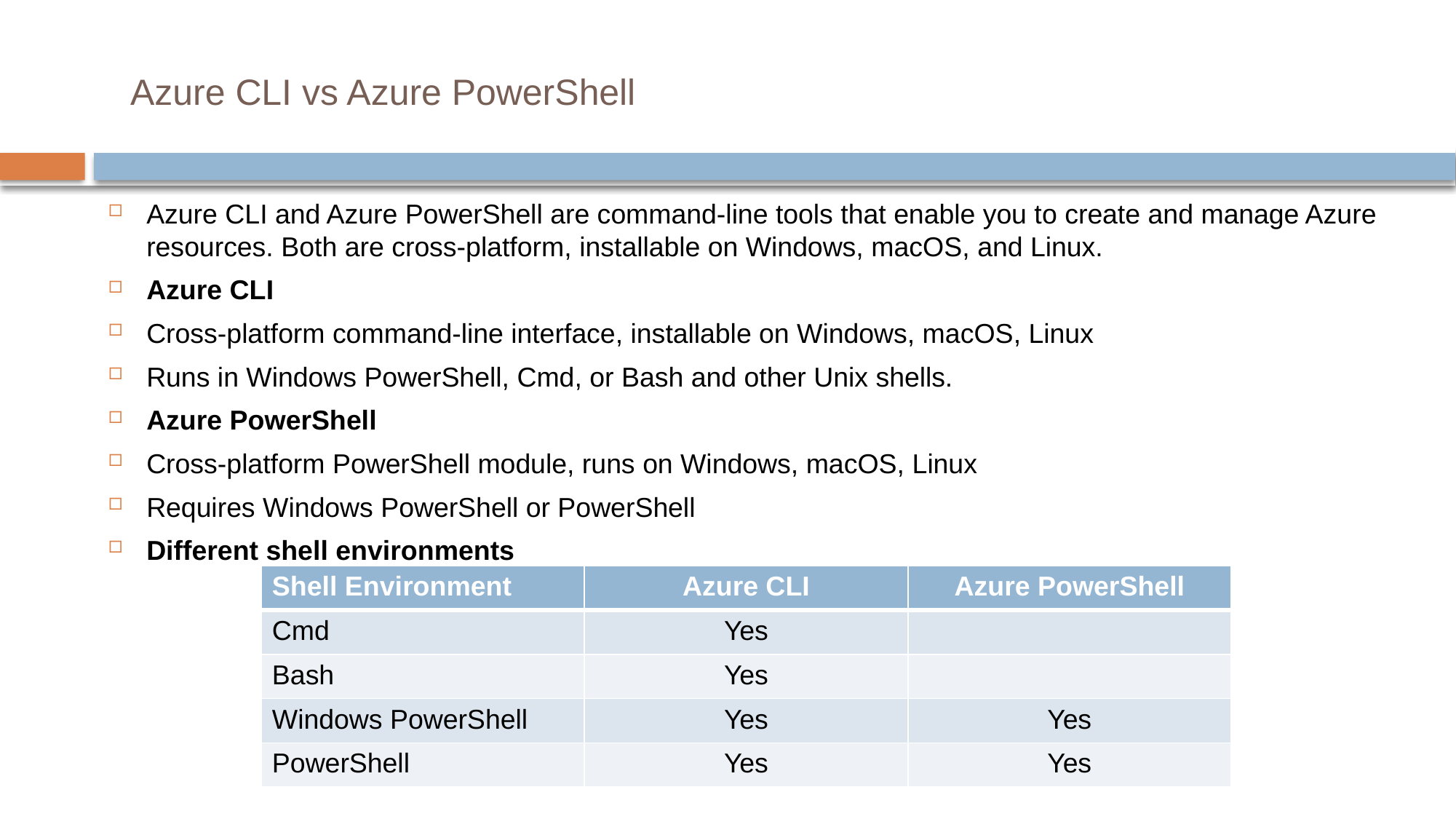

# Azure CLI vs Azure PowerShell
Azure CLI and Azure PowerShell are command-line tools that enable you to create and manage Azure resources. Both are cross-platform, installable on Windows, macOS, and Linux.
Azure CLI
Cross-platform command-line interface, installable on Windows, macOS, Linux
Runs in Windows PowerShell, Cmd, or Bash and other Unix shells.
Azure PowerShell
Cross-platform PowerShell module, runs on Windows, macOS, Linux
Requires Windows PowerShell or PowerShell
Different shell environments

| Shell Environment | Azure CLI | Azure PowerShell |
| --- | --- | --- |
| Cmd | Yes |  |
| Bash | Yes |  |
| Windows PowerShell | Yes | Yes |
| PowerShell | Yes | Yes |